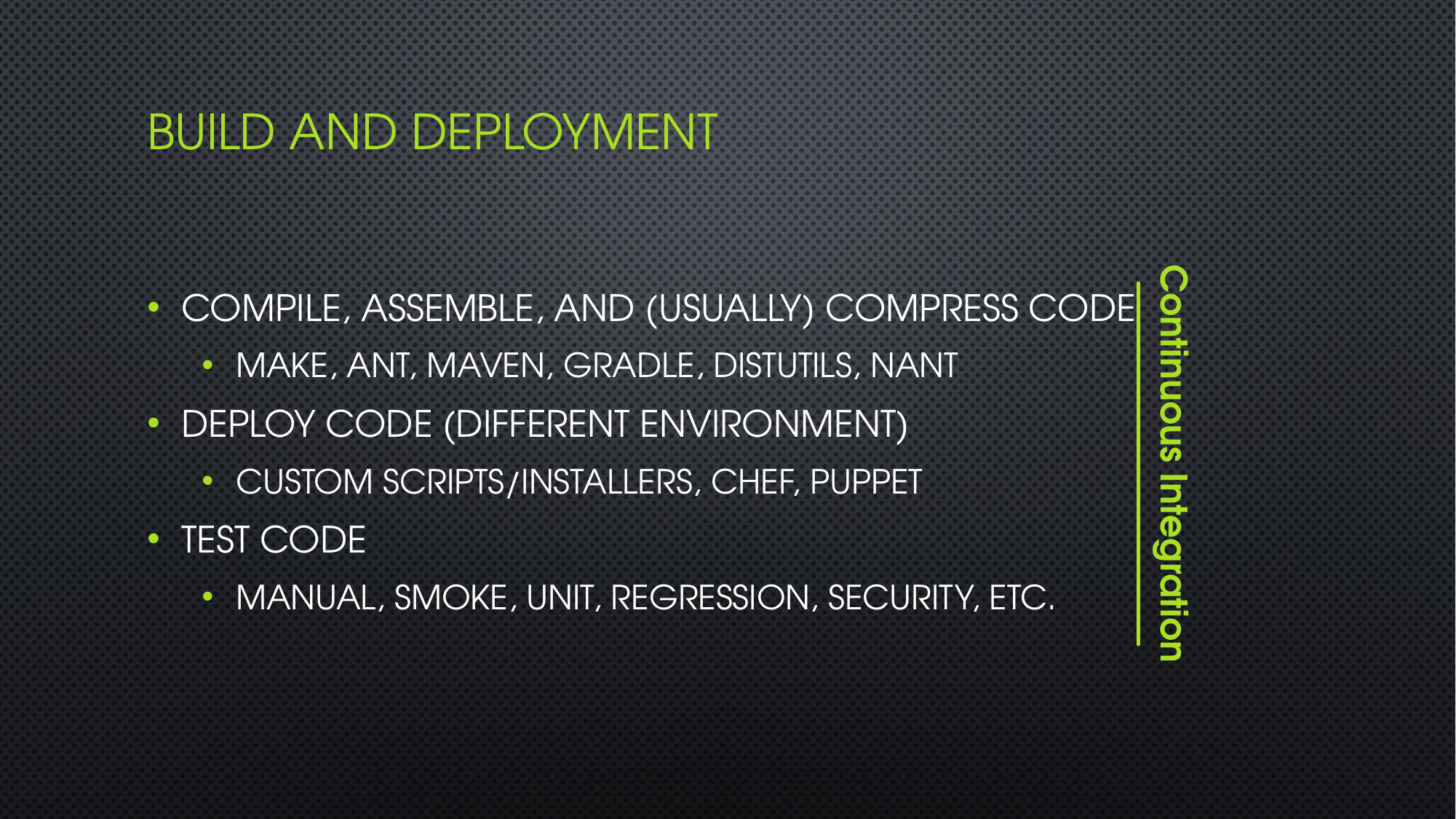

# Build and Deployment
Compile, Assemble, and (usually) Compress Code
Make, Ant, Maven, Gradle, Distutils, Nant
Deploy Code (Different Environment)
Custom Scripts/Installers, Chef, Puppet
Test Code
Manual, Smoke, Unit, Regression, Security, Etc.
Continuous Integration